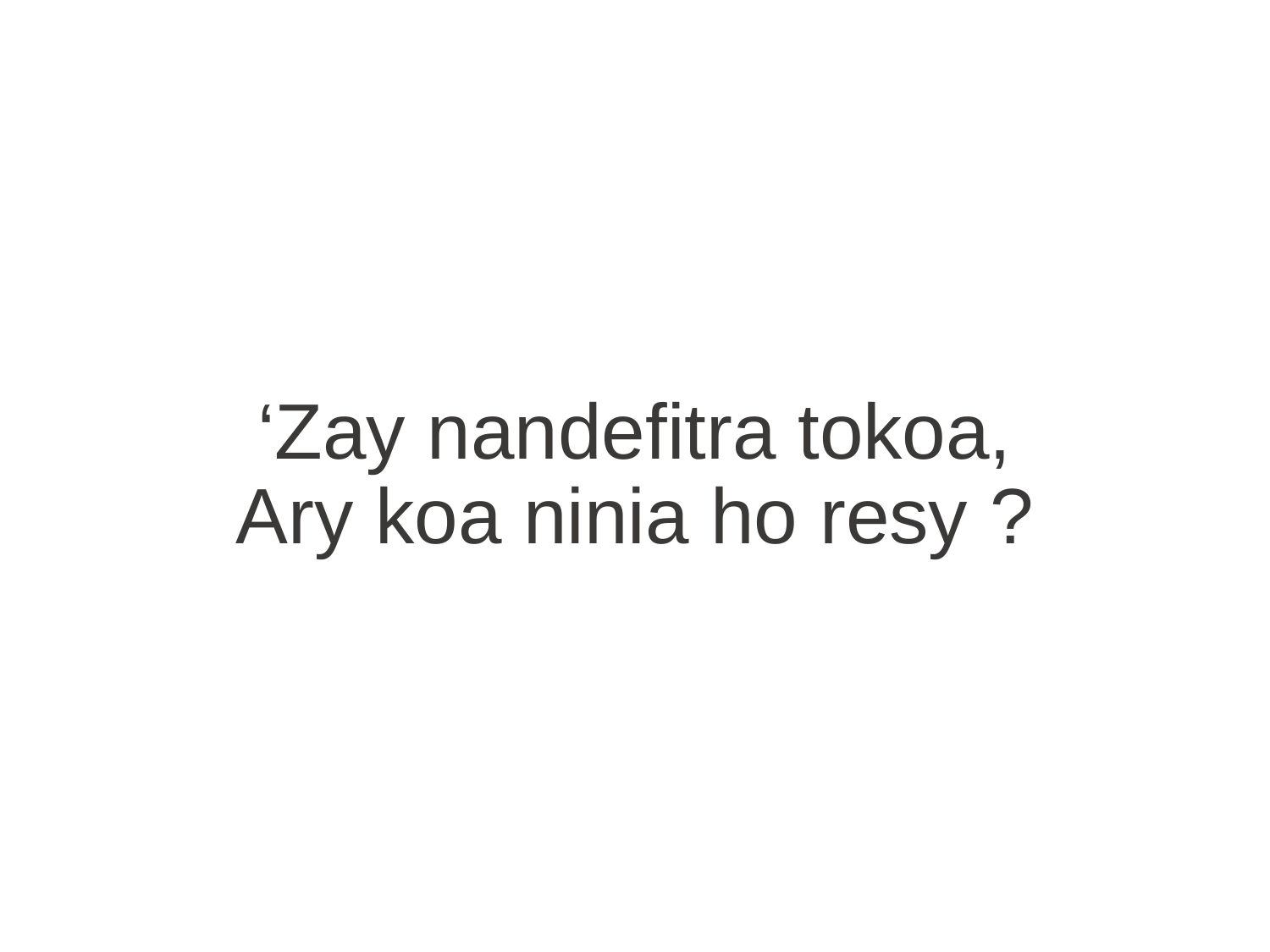

‘Zay nandefitra tokoa,
Ary koa ninia ho resy ?